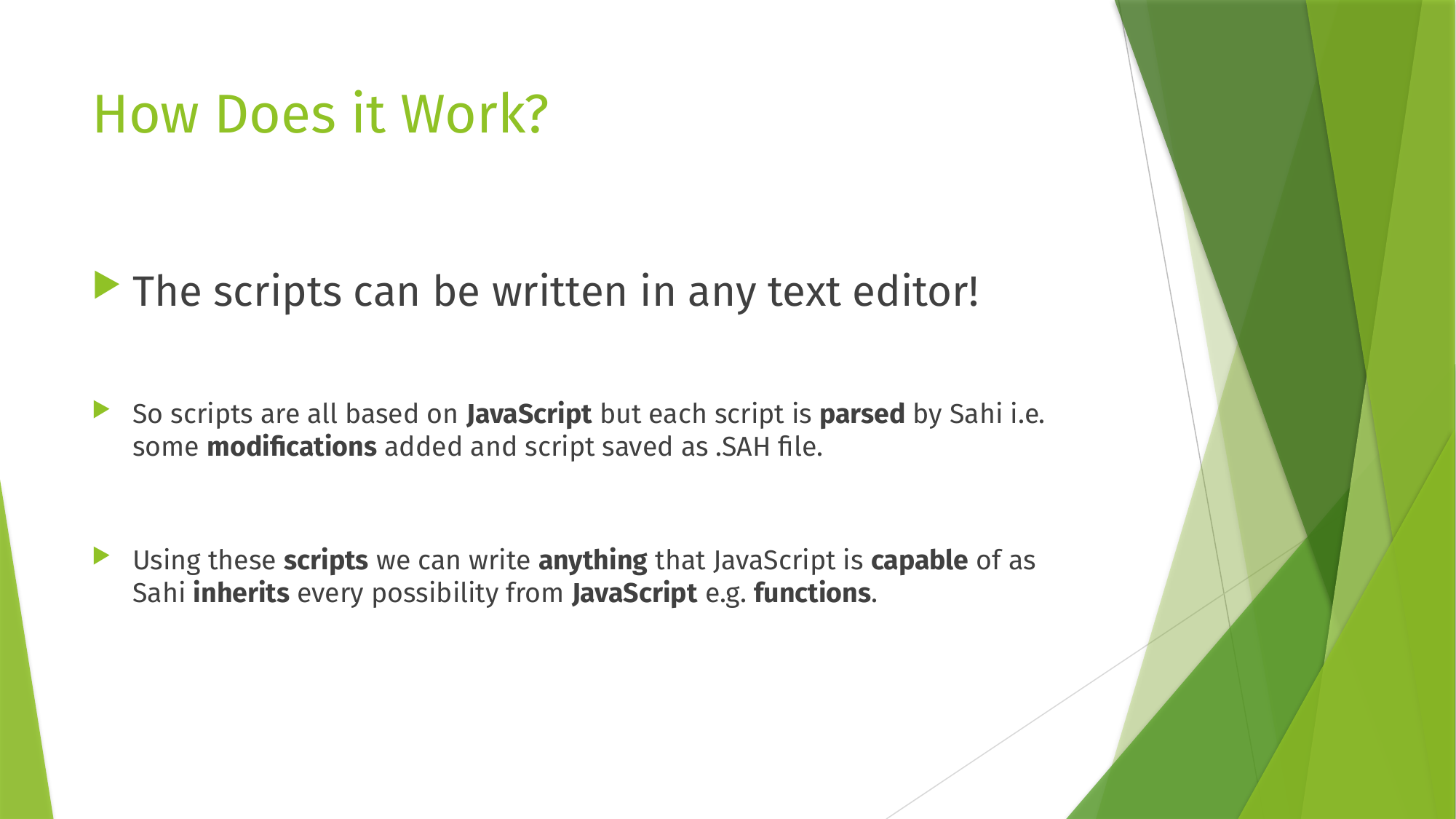

# How Does it Work?
The scripts can be written in any text editor!

So scripts are all based on JavaScript but each script is parsed by Sahi i.e. some modifications added and script saved as .SAH file.

Using these scripts we can write anything that JavaScript is capable of as Sahi inherits every possibility from JavaScript e.g. functions.